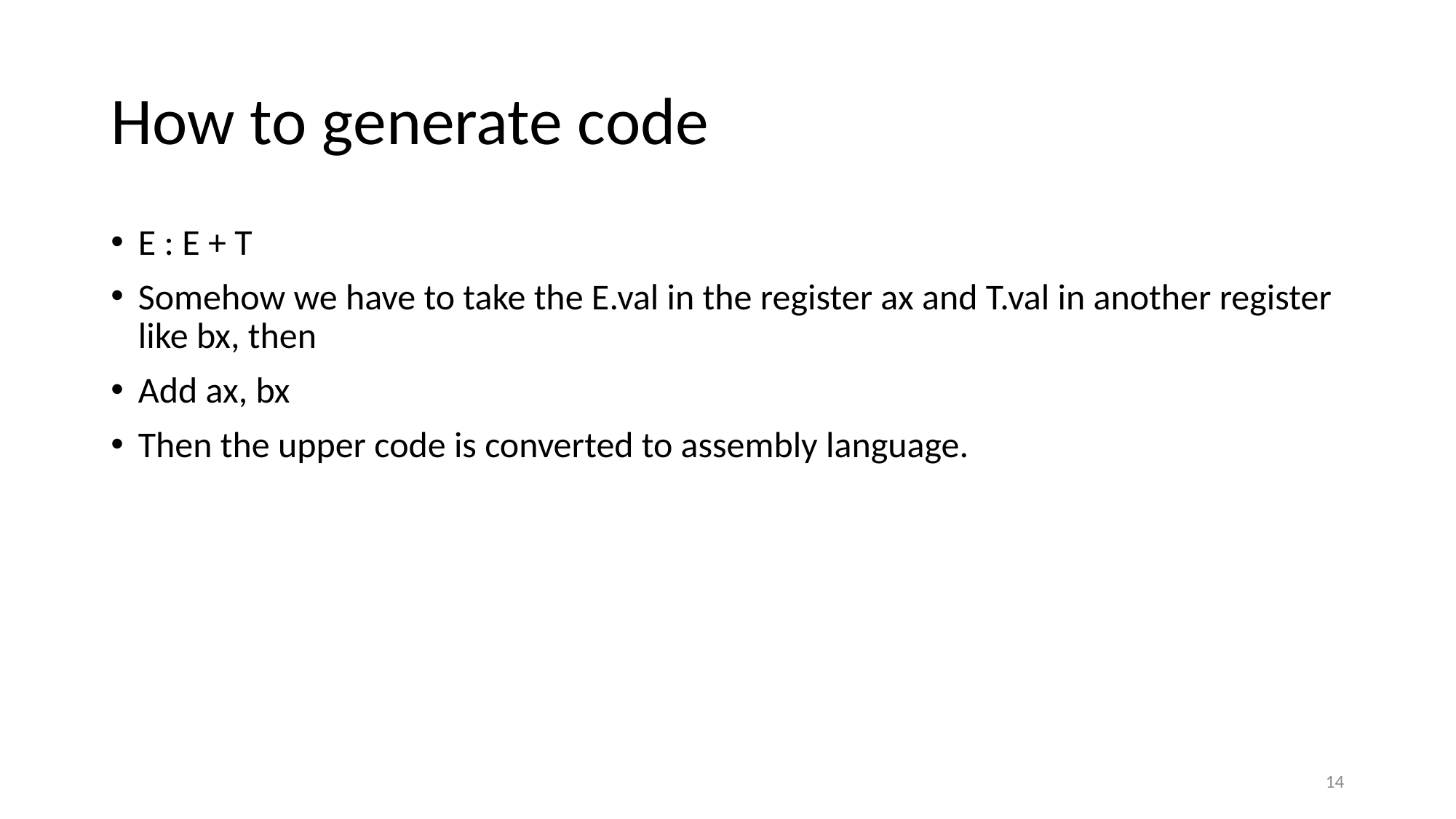

# How to generate code
E : E + T
Somehow we have to take the E.val in the register ax and T.val in another register like bx, then
Add ax, bx
Then the upper code is converted to assembly language.
14